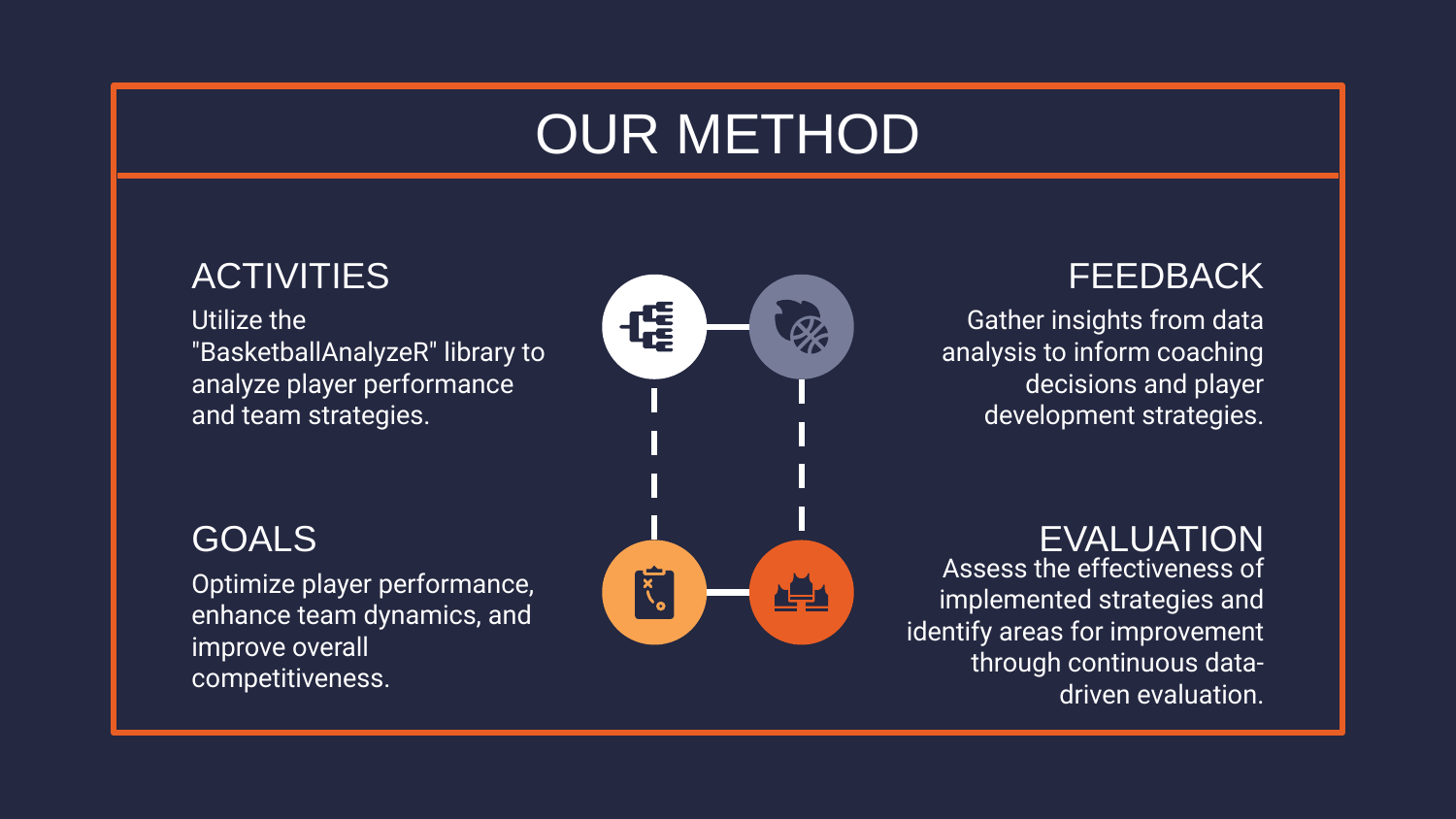

# OUR METHOD
ACTIVITIES
FEEDBACK

Utilize the "BasketballAnalyzeR" library to analyze player performance and team strategies.
Gather insights from data analysis to inform coaching decisions and player development strategies.
GOALS
EVALUATION

Optimize player performance, enhance team dynamics, and improve overall competitiveness.
Assess the effectiveness of implemented strategies and identify areas for improvement through continuous data-driven evaluation.